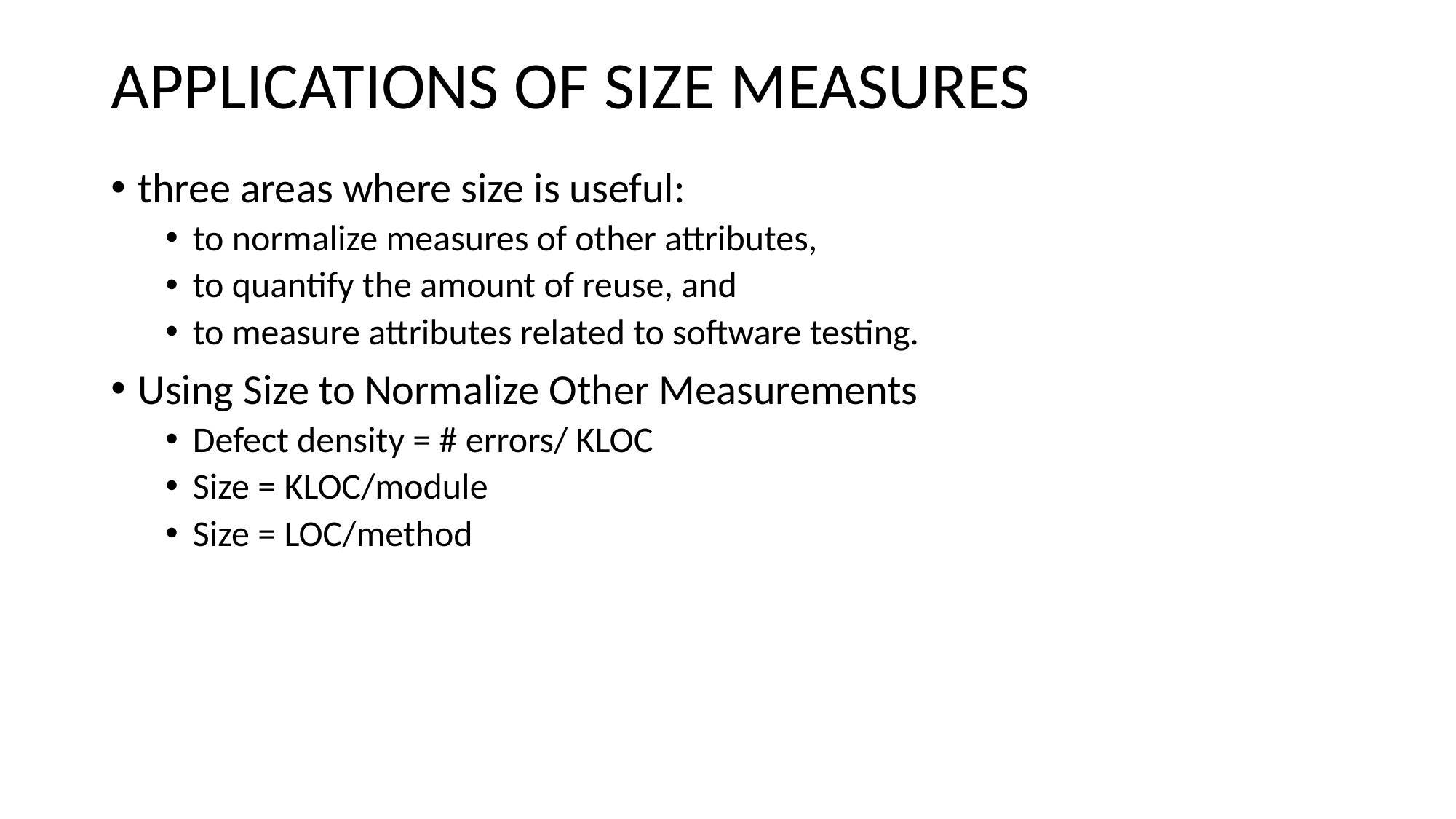

# APPLICATIONS OF SIZE MEASURES
three areas where size is useful:
to normalize measures of other attributes,
to quantify the amount of reuse, and
to measure attributes related to software testing.
Using Size to Normalize Other Measurements
Defect density = # errors/ KLOC
Size = KLOC/module
Size = LOC/method